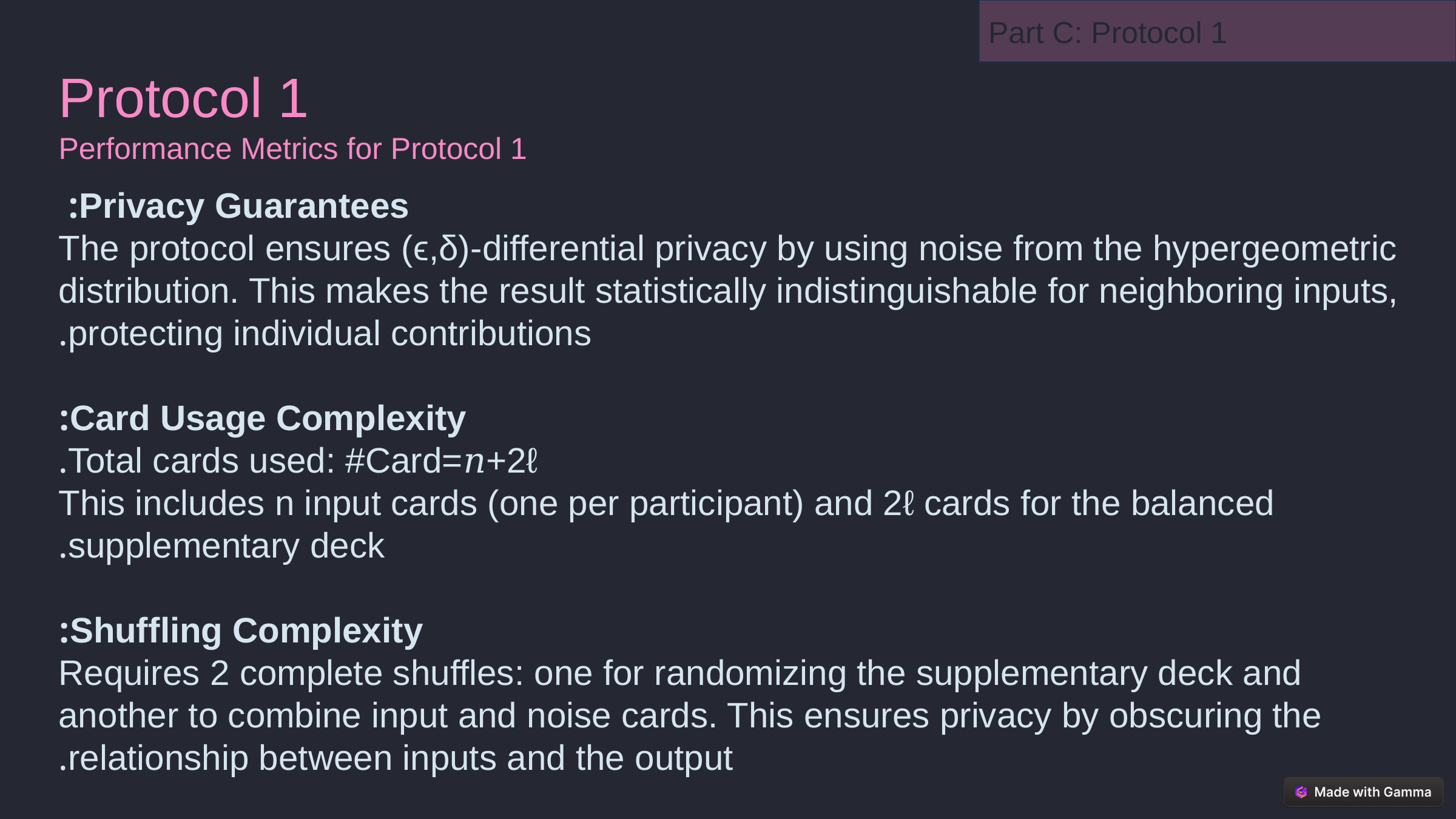

Part C: Protocol 1
Protocol 1
Performance Metrics for Protocol 1
Privacy Guarantees:
The protocol ensures (ϵ,δ)-differential privacy by using noise from the hypergeometric distribution. This makes the result statistically indistinguishable for neighboring inputs, protecting individual contributions.

Card Usage Complexity:
Total cards used: #Card=𝑛+2ℓ.
This includes n input cards (one per participant) and 2ℓ cards for the balanced supplementary deck.

Shuffling Complexity:
Requires 2 complete shuffles: one for randomizing the supplementary deck and another to combine input and noise cards. This ensures privacy by obscuring the relationship between inputs and the output.